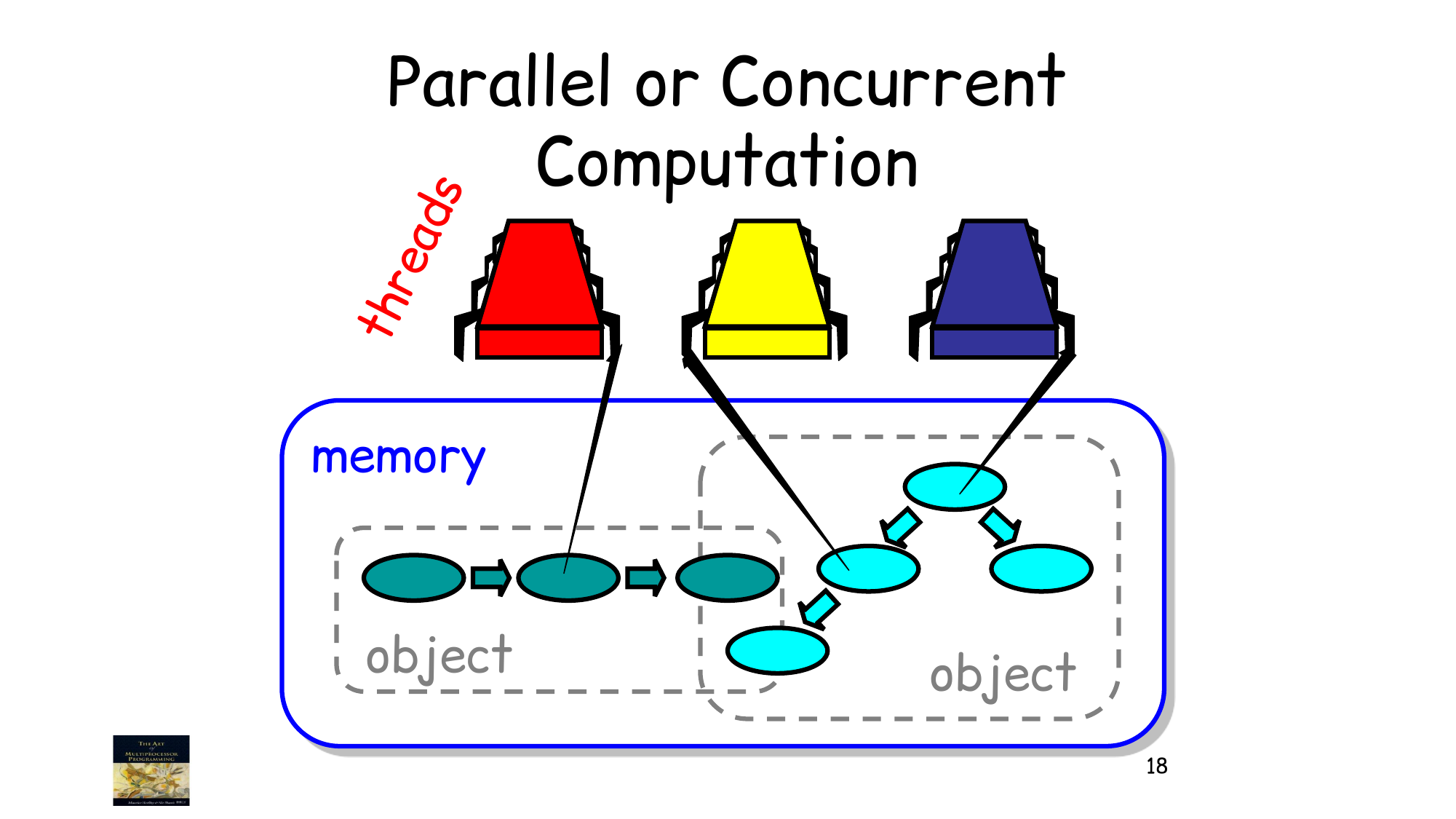

Parallel or Concurrent Computation

threads

memory

object

object
18